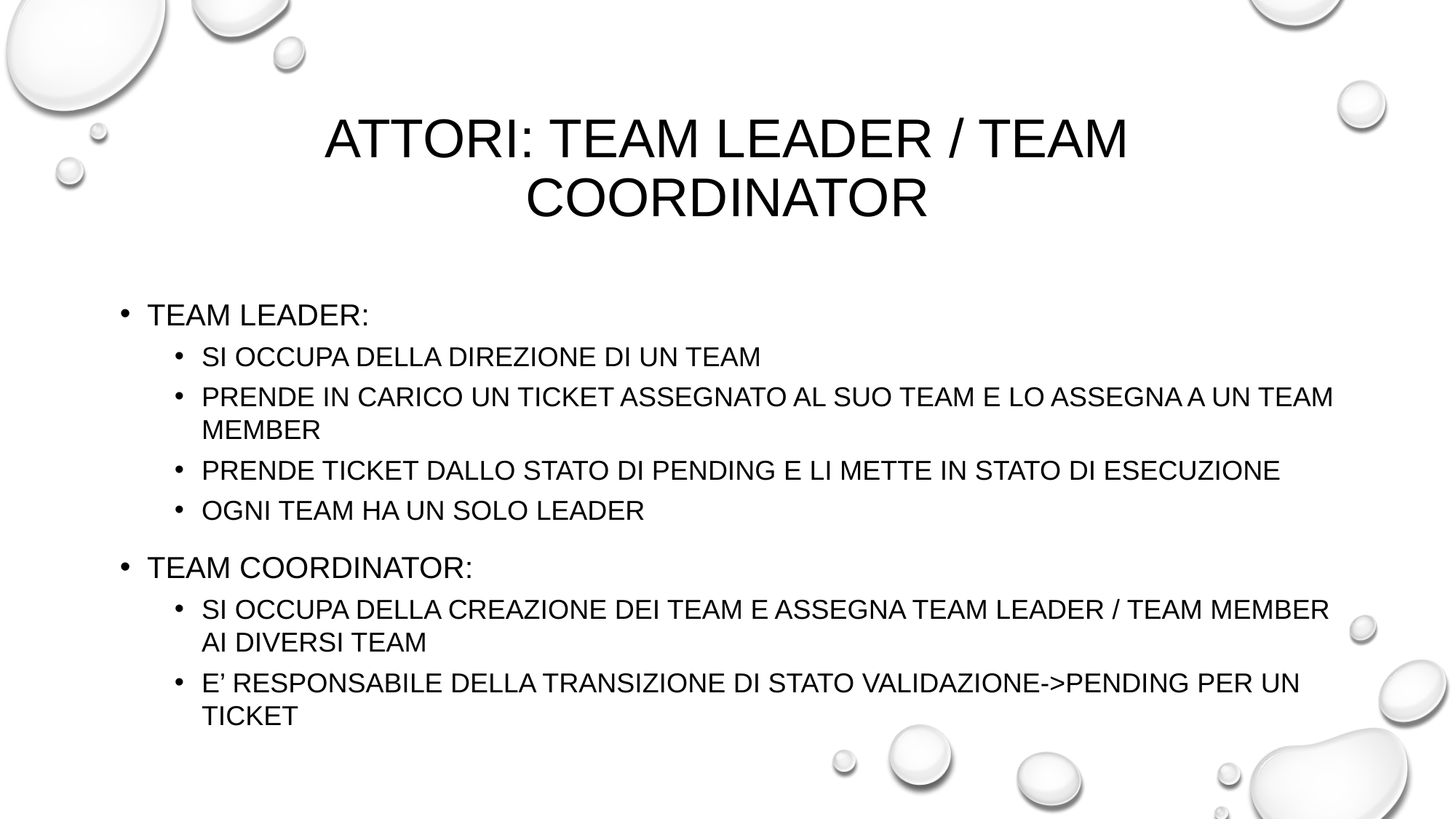

Attori: team leader / TEAM COORDINATOR
TeAM leader:
Si occupa della direzione di un team
Prende in carico un ticket assegnato al suo team e lo assegna a un team member
Prende ticket dallo stato di pending e li mette in stato di esecuzione
Ogni team ha un solo leader
TEAM COORDINATOR:
Si occupa della creazione dei team e assegna team leader / team member ai diversi team
E’ responsabile della transizione di stato validazione->pending per un ticket